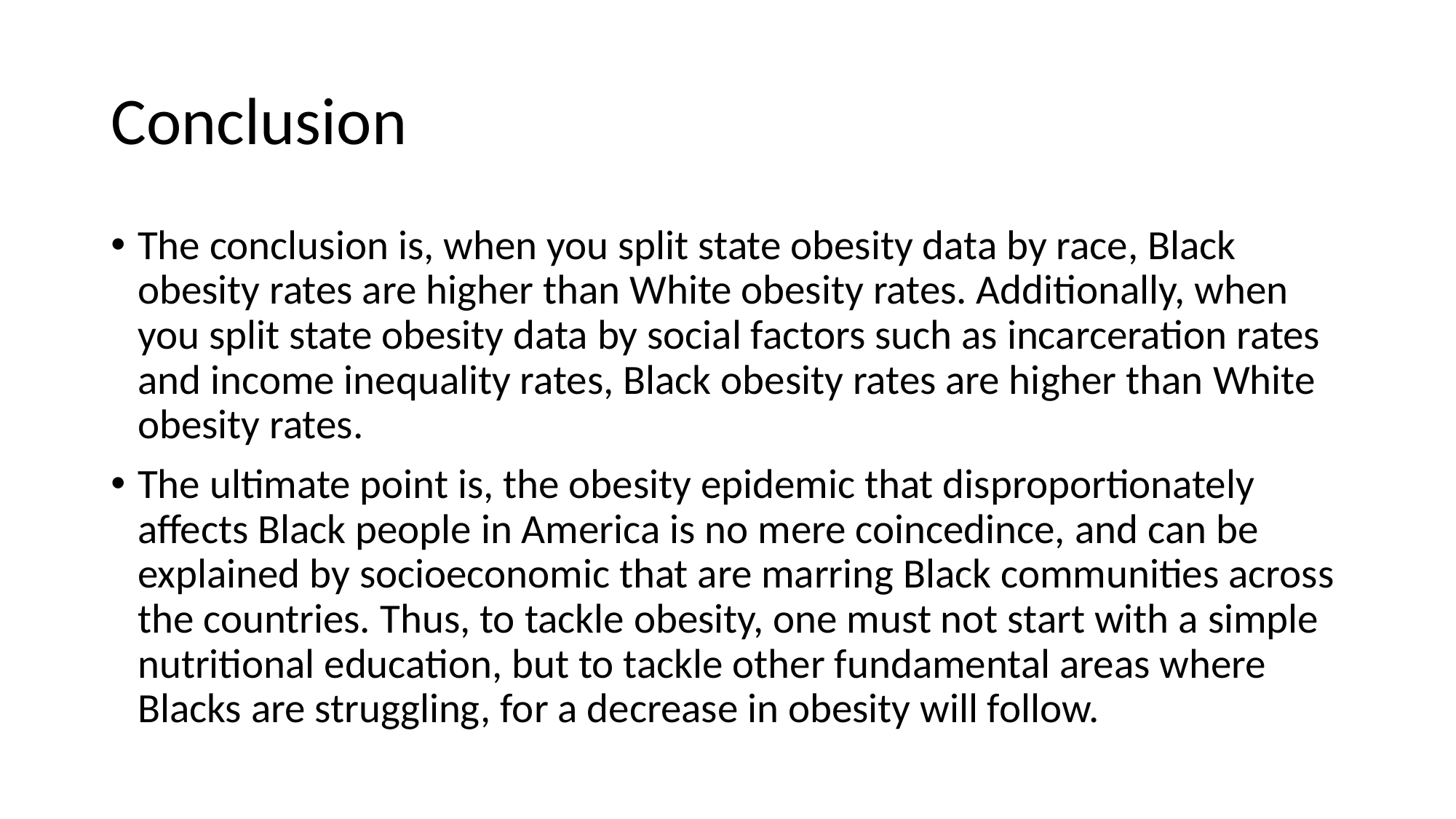

# Conclusion
The conclusion is, when you split state obesity data by race, Black obesity rates are higher than White obesity rates. Additionally, when you split state obesity data by social factors such as incarceration rates and income inequality rates, Black obesity rates are higher than White obesity rates.
The ultimate point is, the obesity epidemic that disproportionately affects Black people in America is no mere coincedince, and can be explained by socioeconomic that are marring Black communities across the countries. Thus, to tackle obesity, one must not start with a simple nutritional education, but to tackle other fundamental areas where Blacks are struggling, for a decrease in obesity will follow.